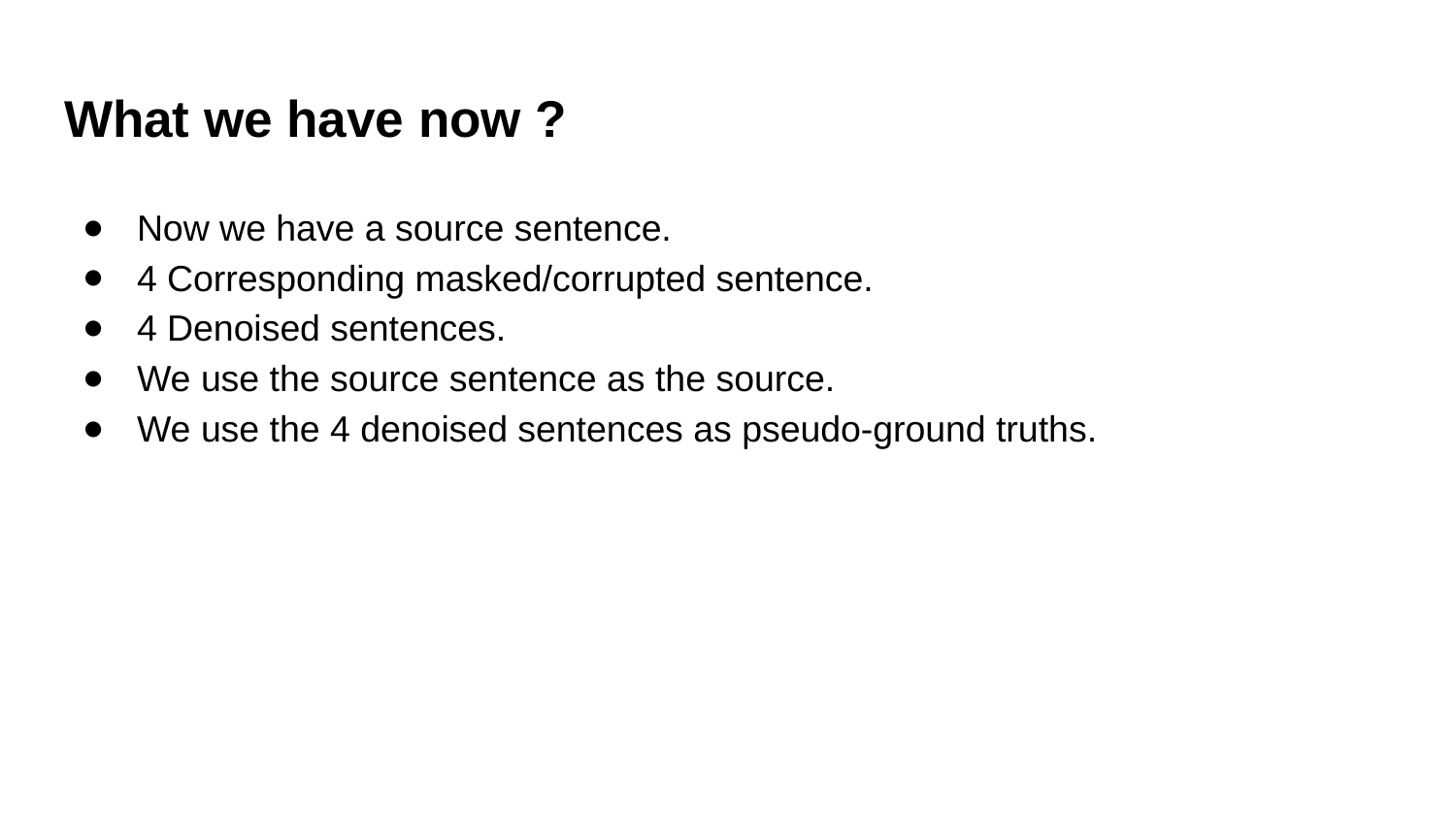

# What we have now ?
Now we have a source sentence.
4 Corresponding masked/corrupted sentence.
4 Denoised sentences.
We use the source sentence as the source.
We use the 4 denoised sentences as pseudo-ground truths.